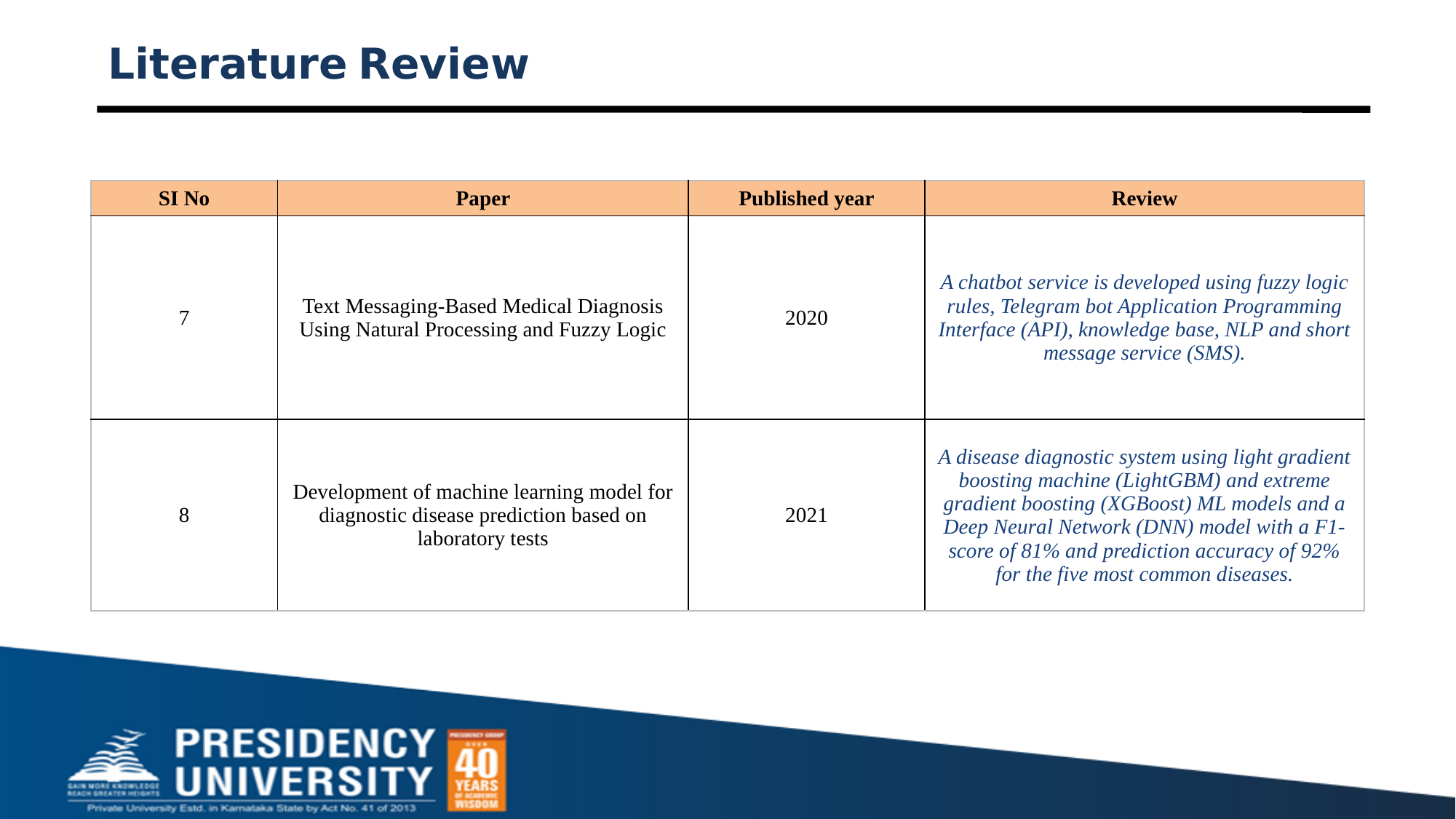

# Literature Review
| SI No | Paper | Published year | Review |
| --- | --- | --- | --- |
| 7 | Text Messaging-Based Medical Diagnosis Using Natural Processing and Fuzzy Logic | 2020 | A chatbot service is developed using fuzzy logic rules, Telegram bot Application Programming Interface (API), knowledge base, NLP and short message service (SMS). |
| 8 | Development of machine learning model for diagnostic disease prediction based on laboratory tests | 2021 | A disease diagnostic system using light gradient boosting machine (LightGBM) and extreme gradient boosting (XGBoost) ML models and a Deep Neural Network (DNN) model with a F1-score of 81% and prediction accuracy of 92% for the five most common diseases. |